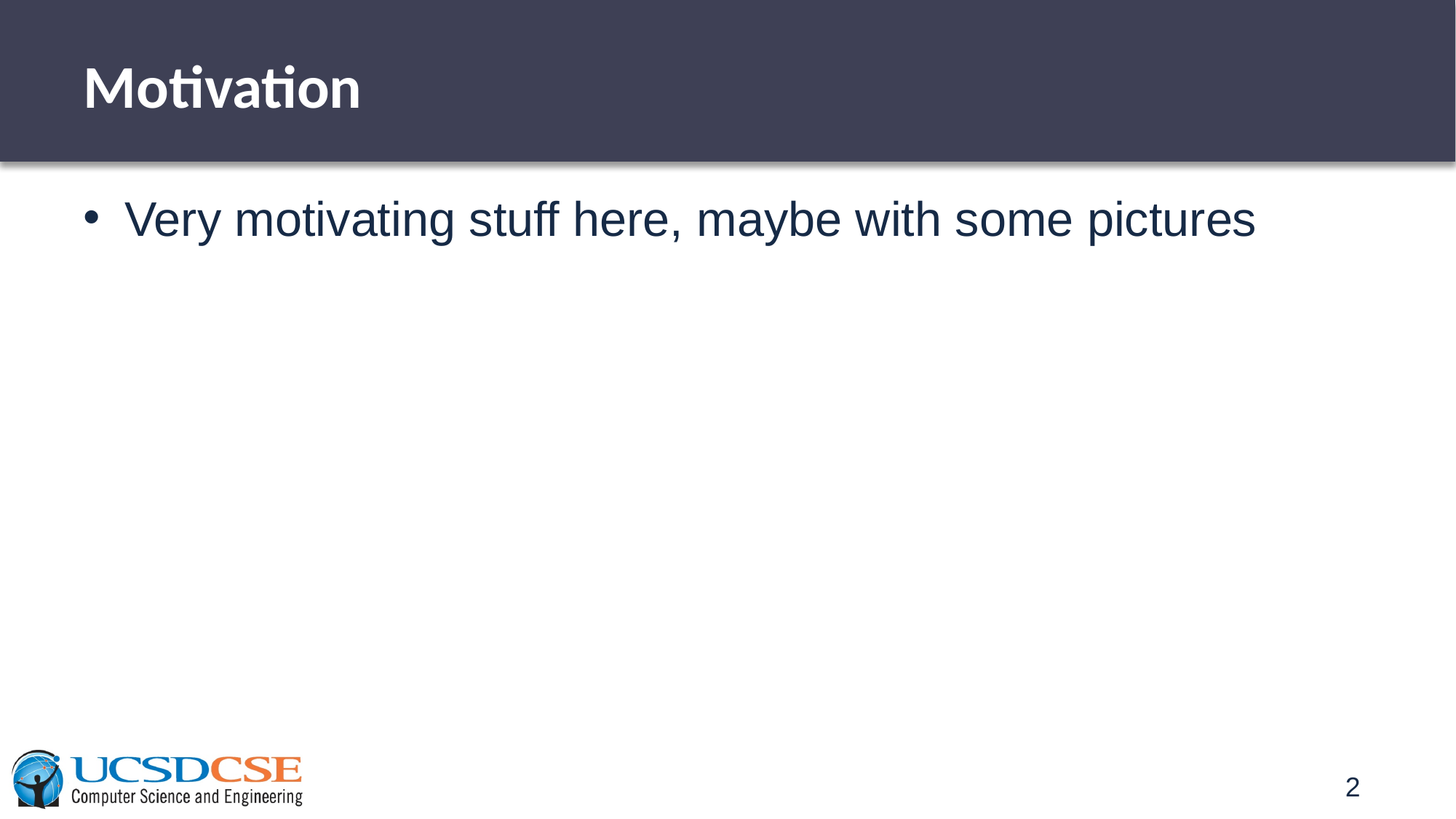

# Motivation
Very motivating stuff here, maybe with some pictures